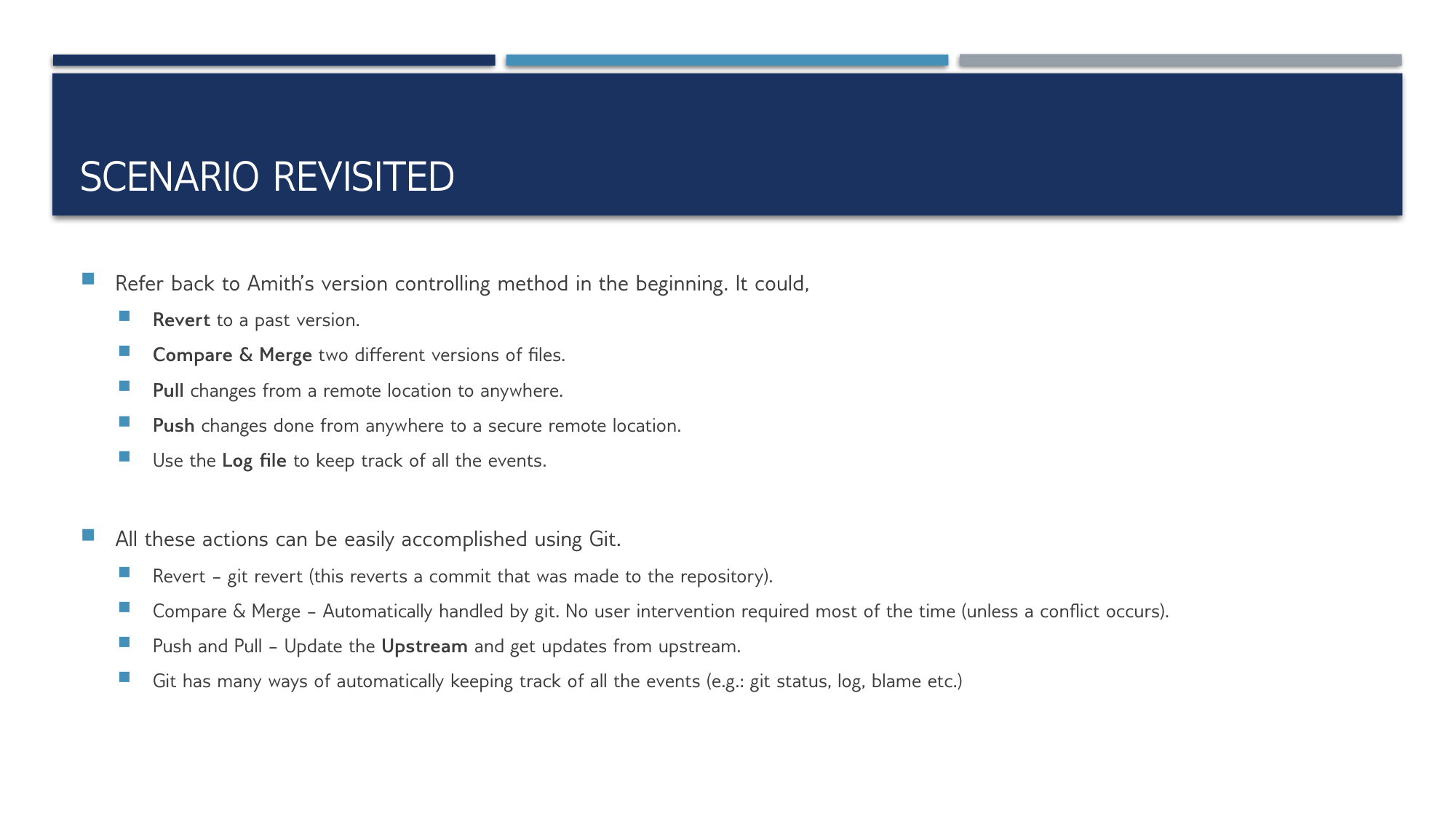

# Scenario Revisited
Refer back to Amith’s version controlling method in the beginning. It could,
Revert to a past version.
Compare & Merge two different versions of files.
Pull changes from a remote location to anywhere.
Push changes done from anywhere to a secure remote location.
Use the Log file to keep track of all the events.

All these actions can be easily accomplished using Git.
Revert – git revert (this reverts a commit that was made to the repository).
Compare & Merge – Automatically handled by git. No user intervention required most of the time (unless a conflict occurs).
Push and Pull – Update the Upstream and get updates from upstream.
Git has many ways of automatically keeping track of all the events (e.g.: git status, log, blame etc.)